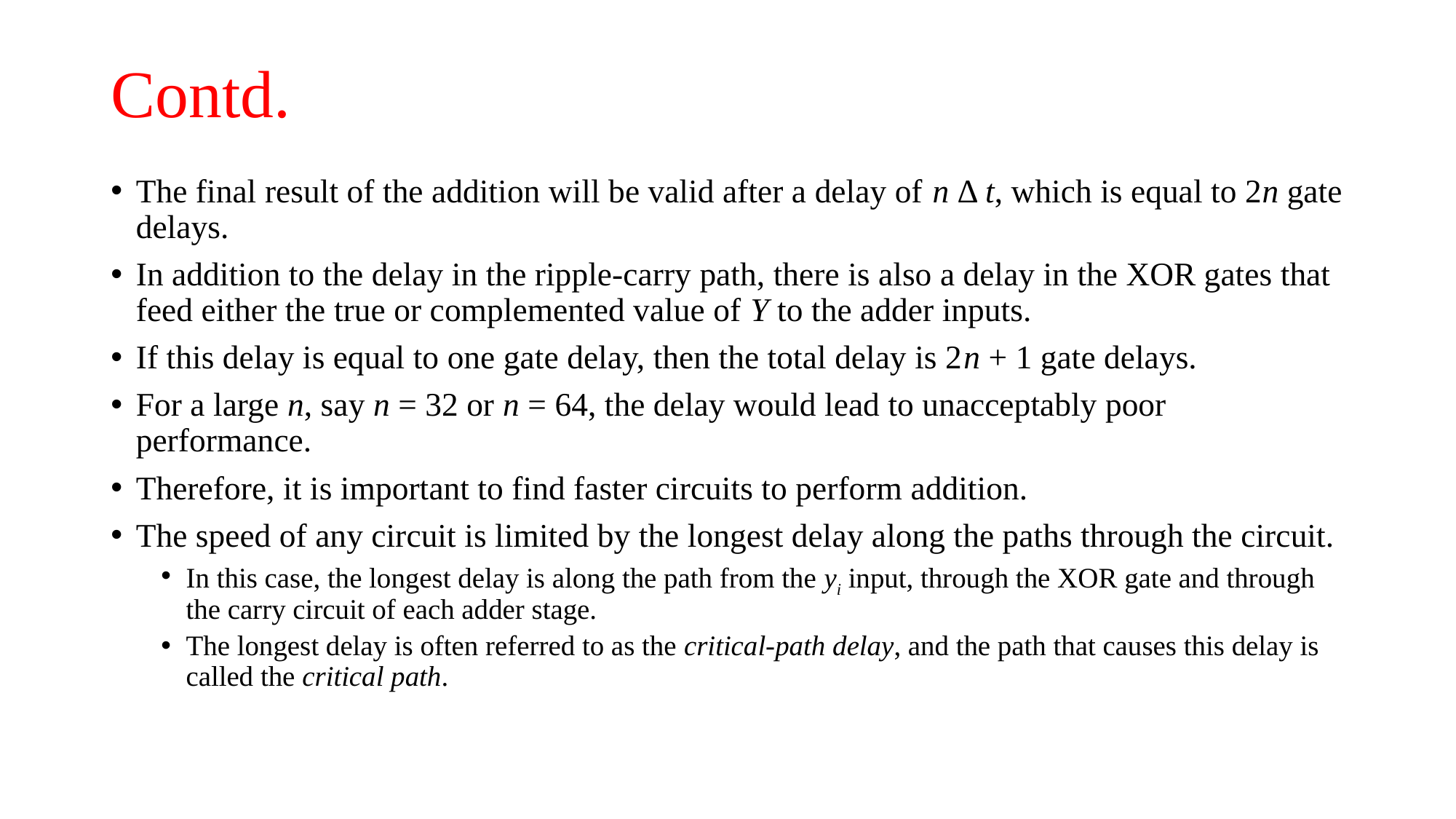

# Contd.
The final result of the addition will be valid after a delay of n Δ t, which is equal to 2n gate delays.
In addition to the delay in the ripple-carry path, there is also a delay in the XOR gates that feed either the true or complemented value of Y to the adder inputs.
If this delay is equal to one gate delay, then the total delay is 2n + 1 gate delays.
For a large n, say n = 32 or n = 64, the delay would lead to unacceptably poor performance.
Therefore, it is important to find faster circuits to perform addition.
The speed of any circuit is limited by the longest delay along the paths through the circuit.
In this case, the longest delay is along the path from the yi input, through the XOR gate and through the carry circuit of each adder stage.
The longest delay is often referred to as the critical-path delay, and the path that causes this delay is called the critical path.